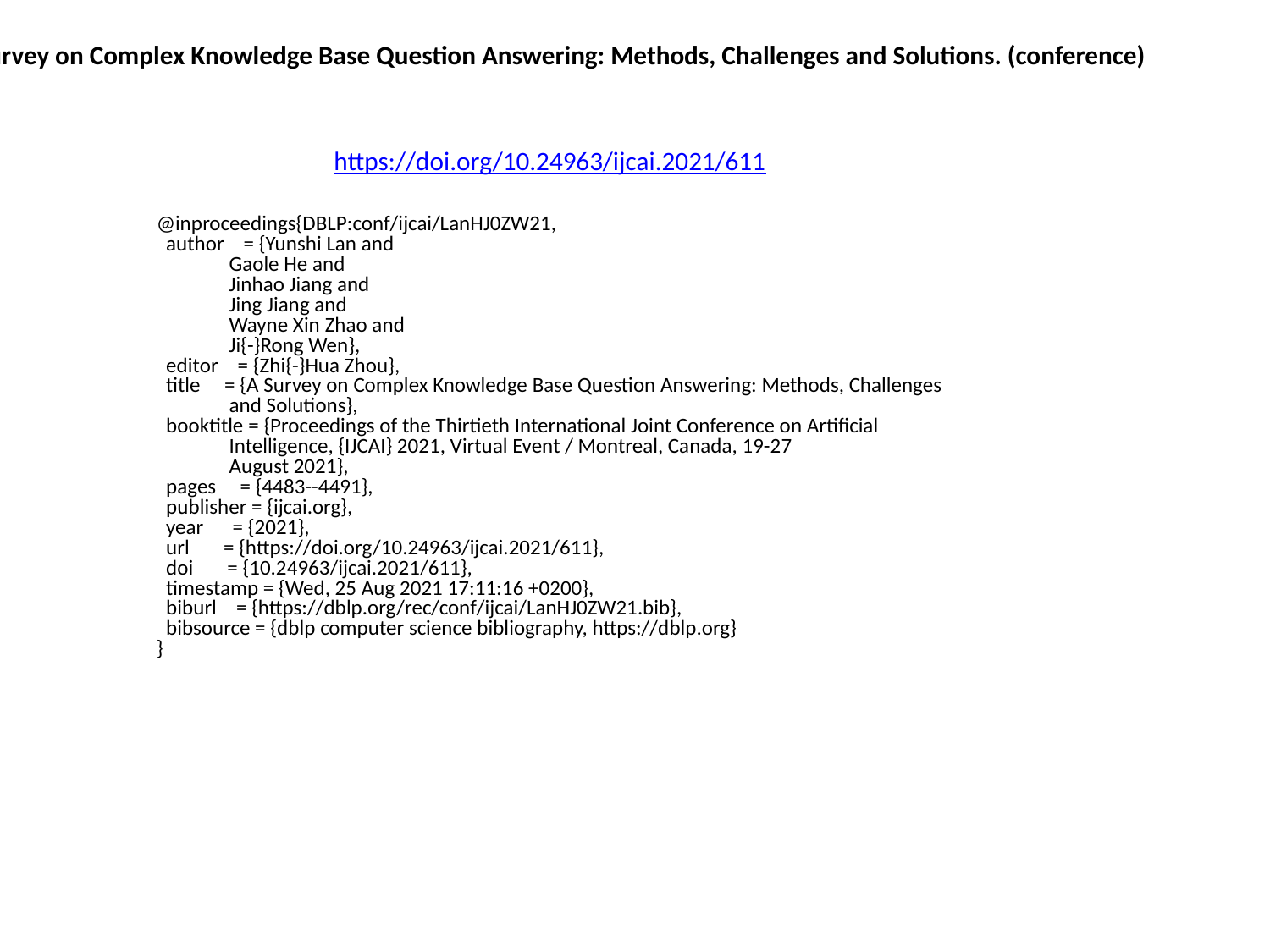

A Survey on Complex Knowledge Base Question Answering: Methods, Challenges and Solutions. (conference)

https://doi.org/10.24963/ijcai.2021/611

@inproceedings{DBLP:conf/ijcai/LanHJ0ZW21,
  author    = {Yunshi Lan and
               Gaole He and
               Jinhao Jiang and
               Jing Jiang and
               Wayne Xin Zhao and
               Ji{-}Rong Wen},
  editor    = {Zhi{-}Hua Zhou},
  title     = {A Survey on Complex Knowledge Base Question Answering: Methods, Challenges
               and Solutions},
  booktitle = {Proceedings of the Thirtieth International Joint Conference on Artificial
               Intelligence, {IJCAI} 2021, Virtual Event / Montreal, Canada, 19-27
               August 2021},
  pages     = {4483--4491},
  publisher = {ijcai.org},
  year      = {2021},
  url       = {https://doi.org/10.24963/ijcai.2021/611},
  doi       = {10.24963/ijcai.2021/611},
  timestamp = {Wed, 25 Aug 2021 17:11:16 +0200},
  biburl    = {https://dblp.org/rec/conf/ijcai/LanHJ0ZW21.bib},
  bibsource = {dblp computer science bibliography, https://dblp.org}
}